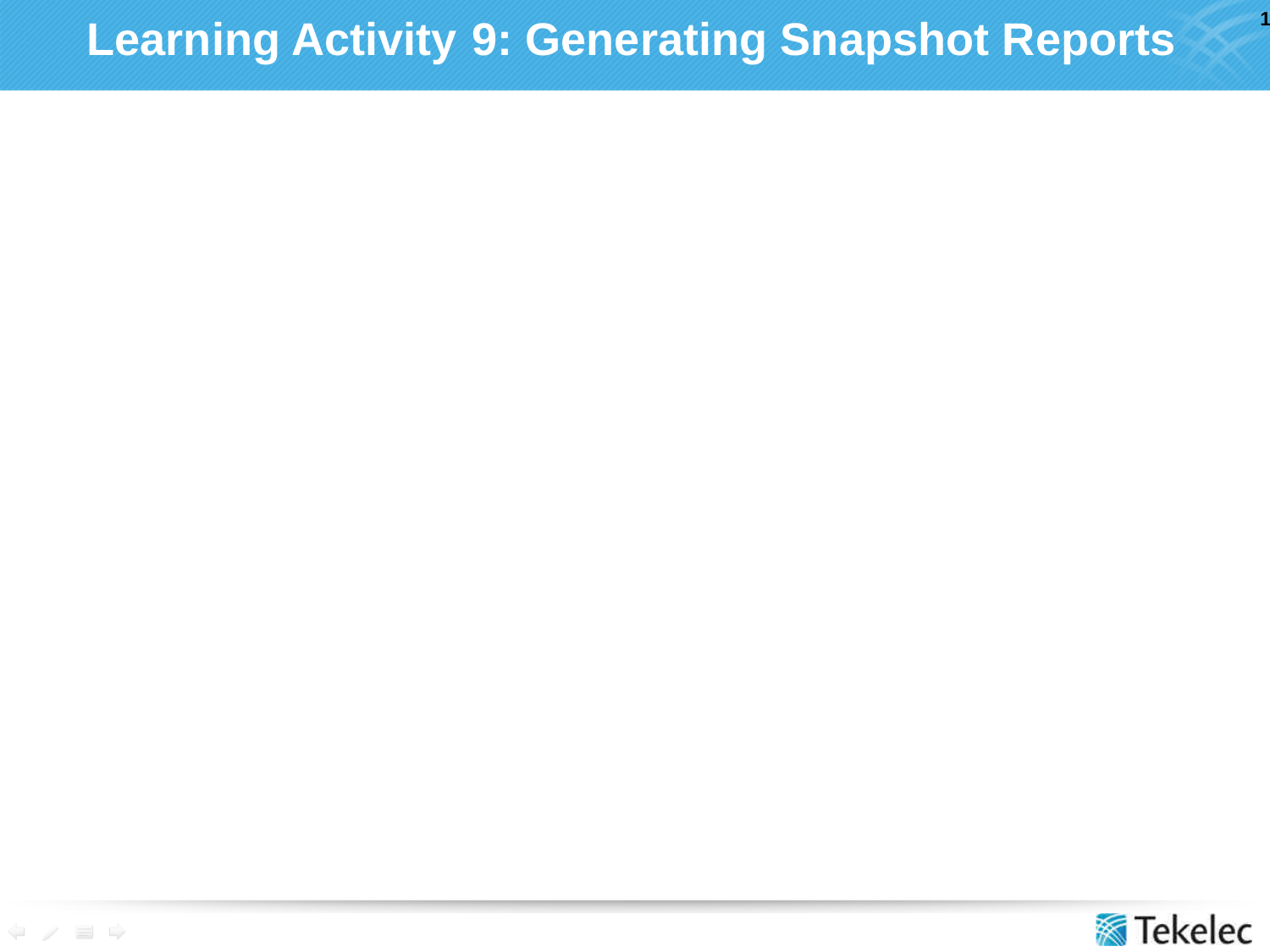

# Learning Activity 9: Generating Snapshot Reports
Provides hands-on practice with the STP user interface for displaying Snapshot measurement reports.
After completing this exercise, the student will be able to :
Generate on-demand measurement reports for Snapshots
Materials, Equipment, and References
EAGLE STP
EAGLE User Interface Terminal
EAGLE Commands Manual